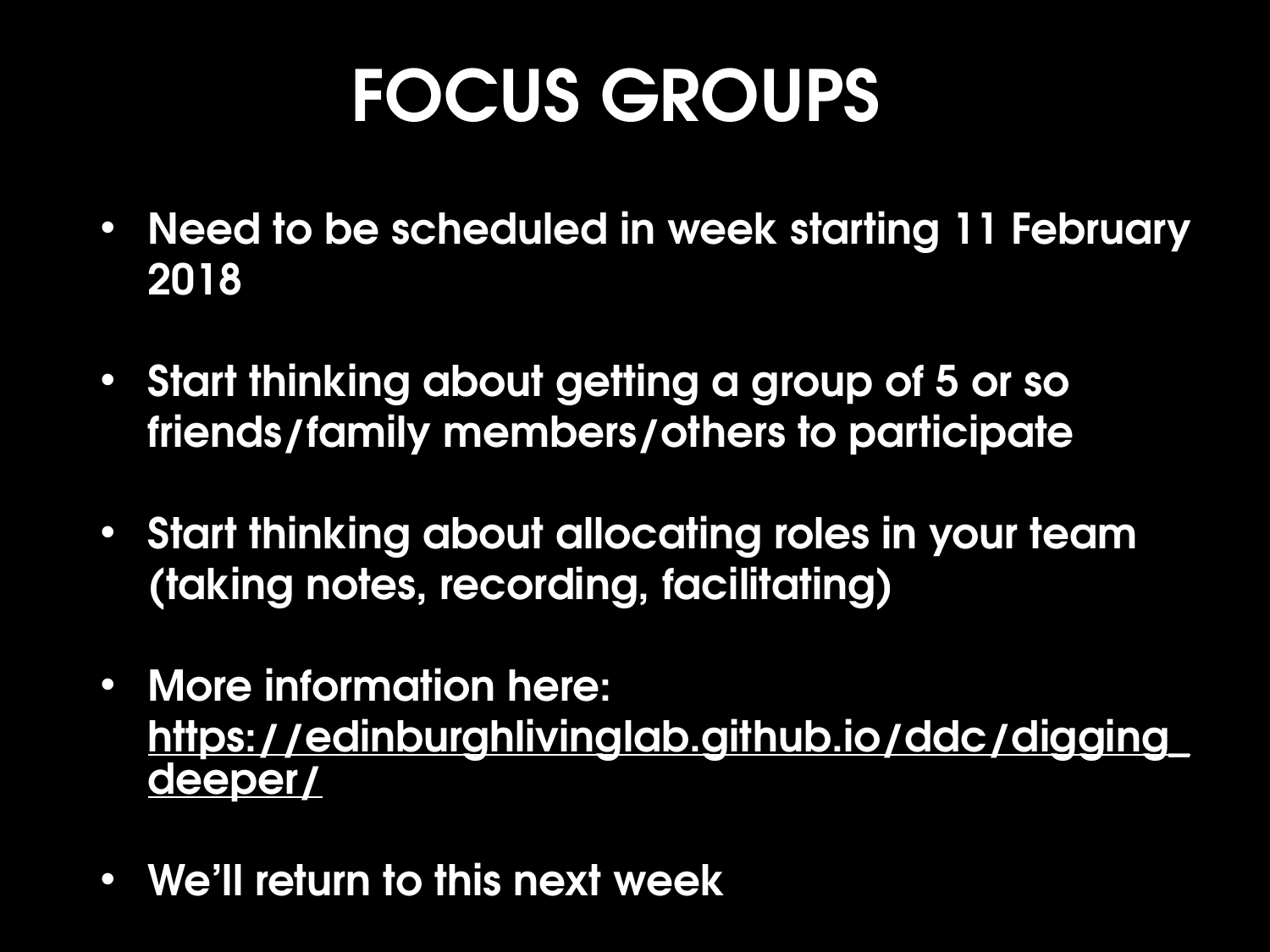

# Focus groups
Need to be scheduled in week starting 11 February 2018

Start thinking about getting a group of 5 or so friends/family members/others to participate

Start thinking about allocating roles in your team (taking notes, recording, facilitating)

More information here: https://edinburghlivinglab.github.io/ddc/digging_deeper/

We’ll return to this next week